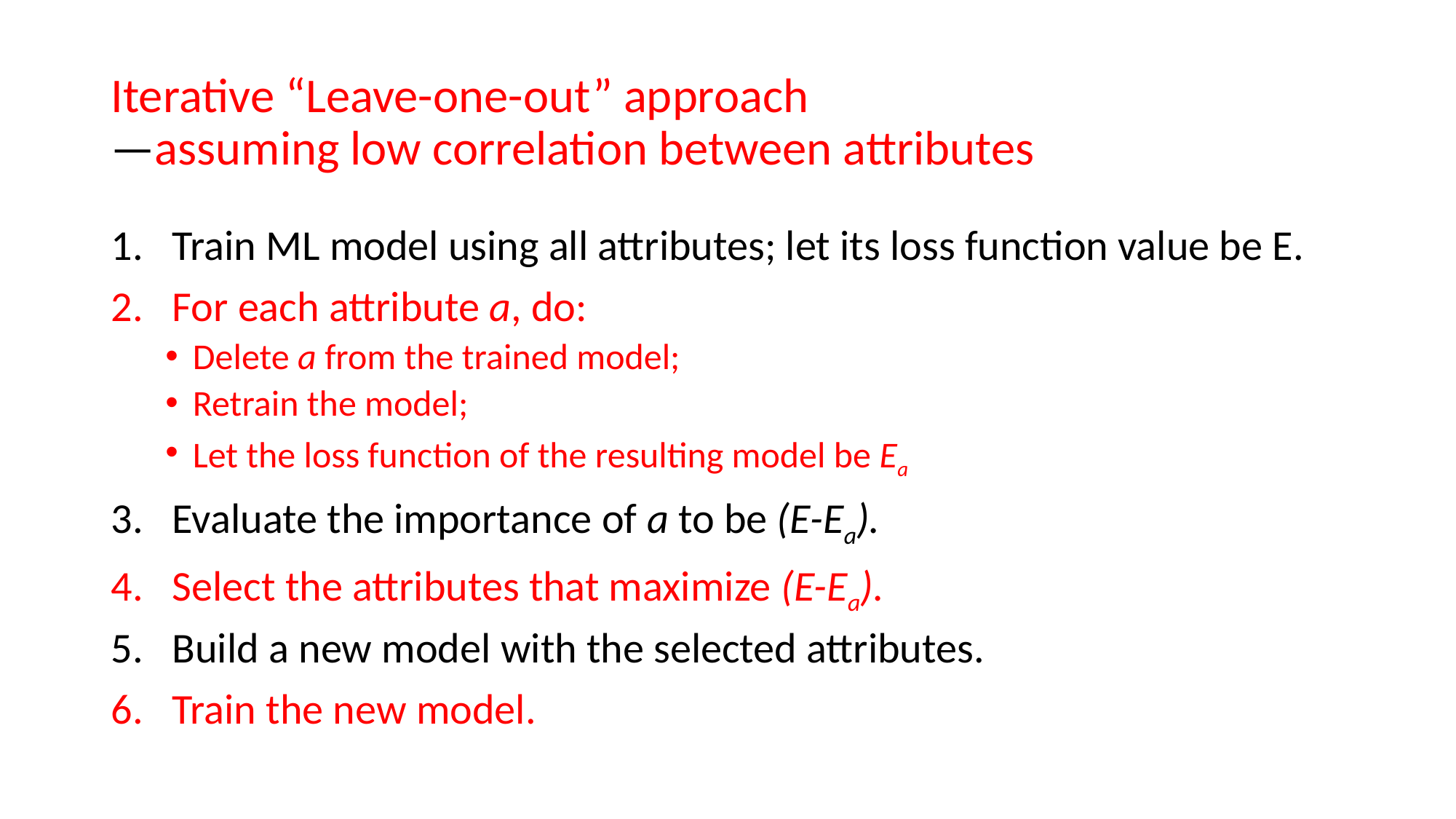

# Iterative “Leave-one-out” approach —assuming low correlation between attributes
Train ML model using all attributes; let its loss function value be E.
For each attribute a, do:
Delete a from the trained model;
Retrain the model;
Let the loss function of the resulting model be Ea
Evaluate the importance of a to be (E-Ea).
Select the attributes that maximize (E-Ea).
Build a new model with the selected attributes.
Train the new model.